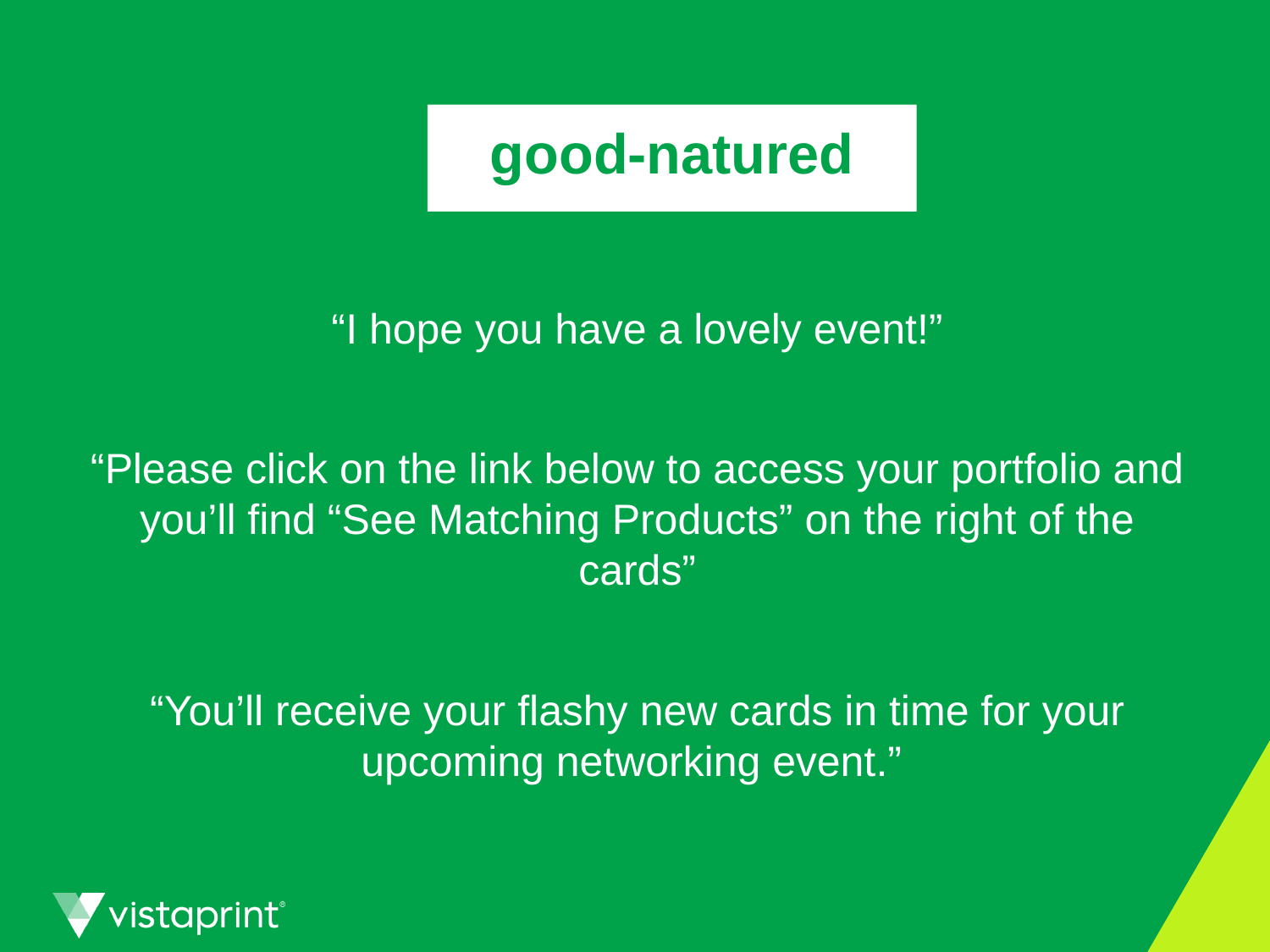

# good-natured
“I hope you have a lovely event!”
“Please click on the link below to access your portfolio and you’ll find “See Matching Products” on the right of the cards”
“You’ll receive your flashy new cards in time for your upcoming networking event.”